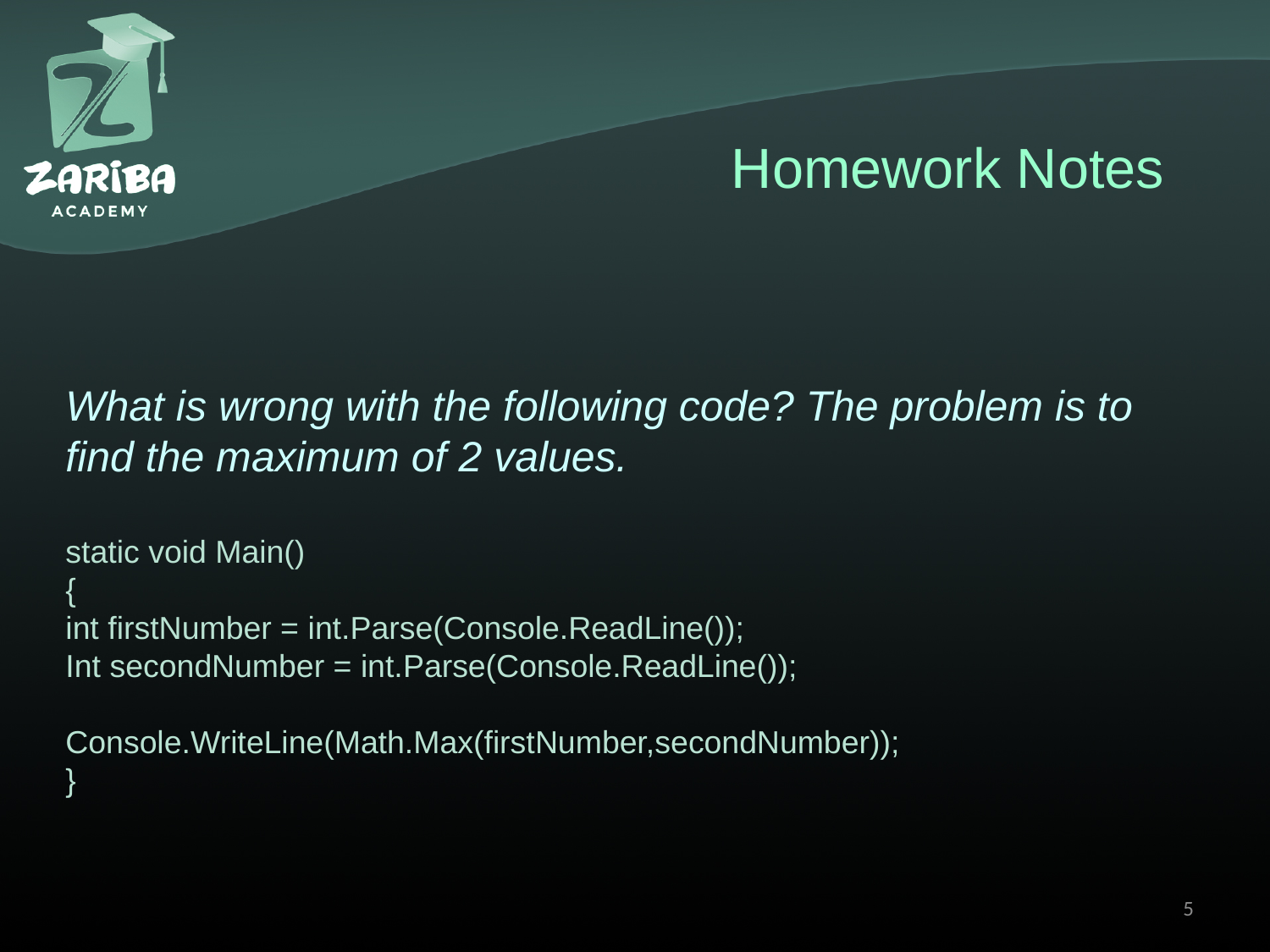

# Homework Notes
What is wrong with the following code? The problem is to find the maximum of 2 values.

static void Main()
{
int firstNumber = int.Parse(Console.ReadLine());
Int secondNumber = int.Parse(Console.ReadLine());

Console.WriteLine(Math.Max(firstNumber,secondNumber));
}
5